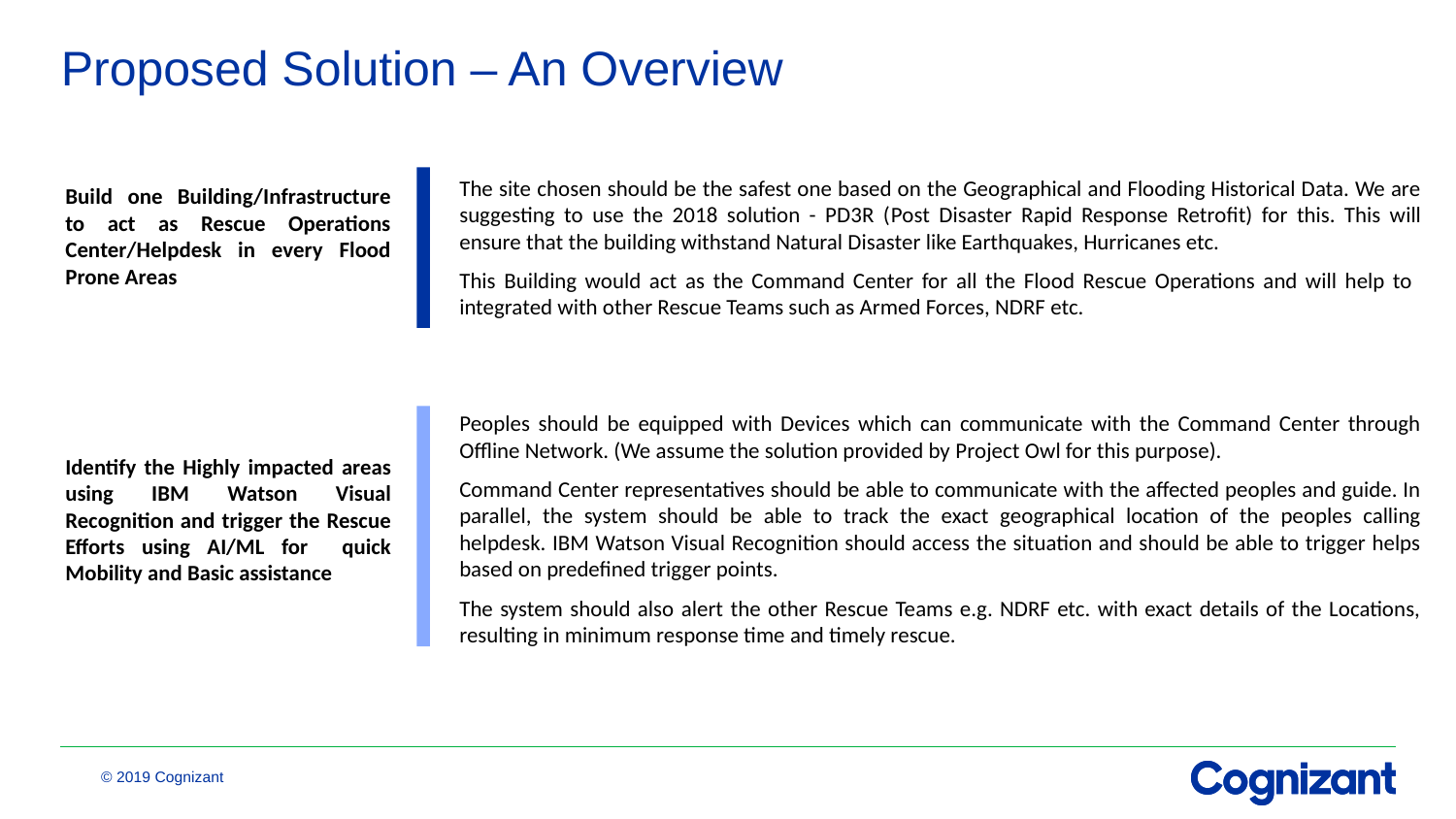

# Proposed Solution – An Overview

The site chosen should be the safest one based on the Geographical and Flooding Historical Data. We are suggesting to use the 2018 solution - PD3R (Post Disaster Rapid Response Retrofit) for this. This will ensure that the building withstand Natural Disaster like Earthquakes, Hurricanes etc.
This Building would act as the Command Center for all the Flood Rescue Operations and will help to  integrated with other Rescue Teams such as Armed Forces, NDRF etc.
Build one Building/Infrastructure to act as Rescue Operations Center/Helpdesk in every Flood Prone Areas

Peoples should be equipped with Devices which can communicate with the Command Center through Offline Network. (We assume the solution provided by Project Owl for this purpose).
Command Center representatives should be able to communicate with the affected peoples and guide. In parallel, the system should be able to track the exact geographical location of the peoples calling helpdesk. IBM Watson Visual Recognition should access the situation and should be able to trigger helps based on predefined trigger points.
The system should also alert the other Rescue Teams e.g. NDRF etc. with exact details of the Locations, resulting in minimum response time and timely rescue.
Identify the Highly impacted areas using IBM Watson Visual Recognition and trigger the Rescue Efforts using AI/ML for  quick Mobility and Basic assistance